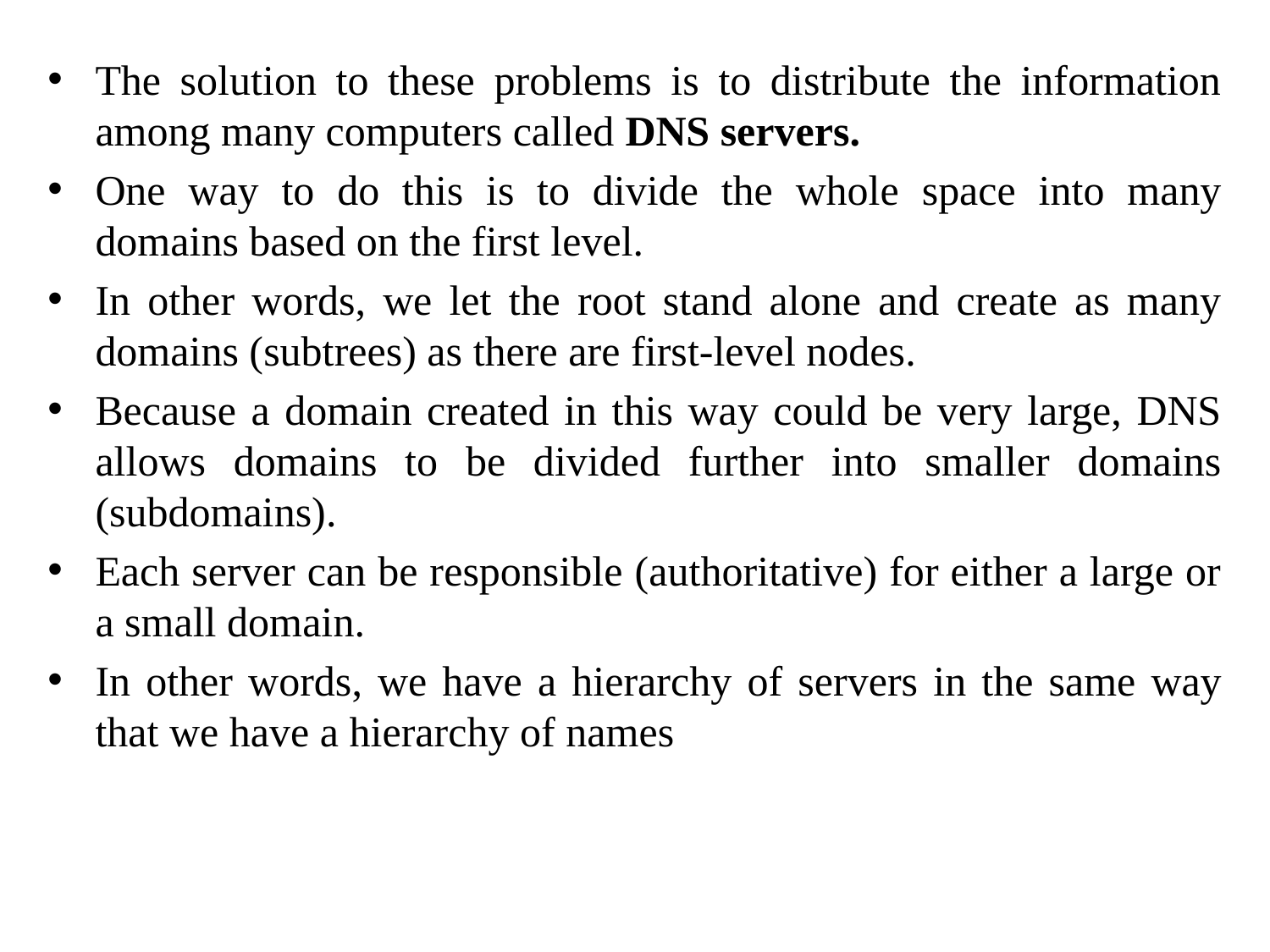

The solution to these problems is to distribute the information among many computers called DNS servers.
One way to do this is to divide the whole space into many domains based on the first level.
In other words, we let the root stand alone and create as many domains (subtrees) as there are first-level nodes.
Because a domain created in this way could be very large, DNS allows domains to be divided further into smaller domains (subdomains).
Each server can be responsible (authoritative) for either a large or a small domain.
In other words, we have a hierarchy of servers in the same way that we have a hierarchy of names